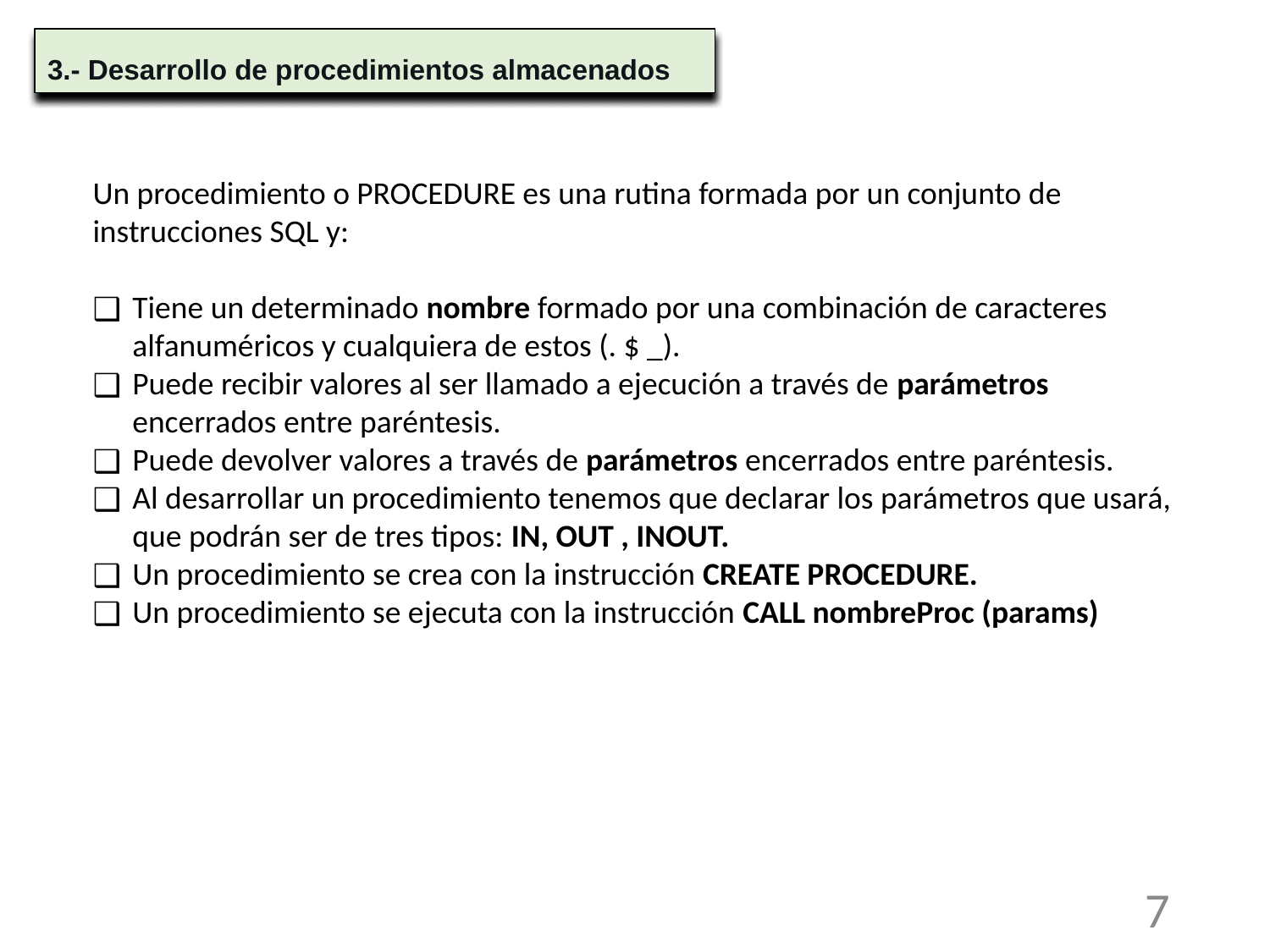

3.- Desarrollo de procedimientos almacenados
Un procedimiento o PROCEDURE es una rutina formada por un conjunto de instrucciones SQL y:

Tiene un determinado nombre formado por una combinación de caracteres alfanuméricos y cualquiera de estos (. $ _).
Puede recibir valores al ser llamado a ejecución a través de parámetros encerrados entre paréntesis.
Puede devolver valores a través de parámetros encerrados entre paréntesis.
Al desarrollar un procedimiento tenemos que declarar los parámetros que usará, que podrán ser de tres tipos: IN, OUT , INOUT.
Un procedimiento se crea con la instrucción CREATE PROCEDURE.
Un procedimiento se ejecuta con la instrucción CALL nombreProc (params)
7